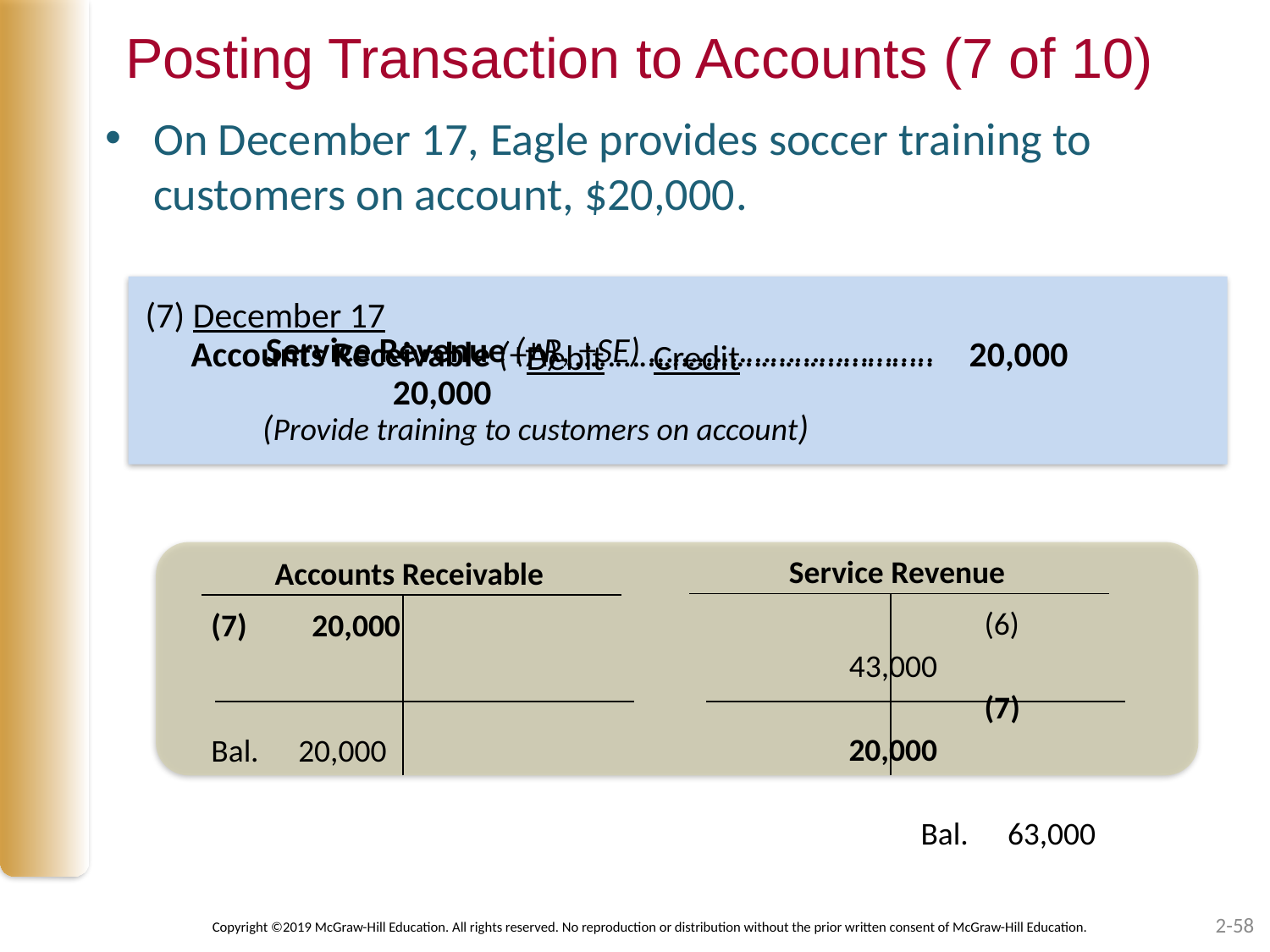

# Posting Transaction to Accounts (7 of 10)
On December 17, Eagle provides soccer training to customers on account, $20,000.

(7) December 17										Debit	Credit
Accounts Receivable (+A) …………………………….………..	  20,000
Service Revenue (+R, +SE) ……………………………..			20,000
(Provide training to customers on account)

Service Revenue
		(6)	43,000
		(7) 	20,000

		Bal. 	63,000
Accounts Receivable
(7)         20,000

Bal. 	20,000
2-58
Copyright ©2019 McGraw-Hill Education. All rights reserved. No reproduction or distribution without the prior written consent of McGraw-Hill Education.